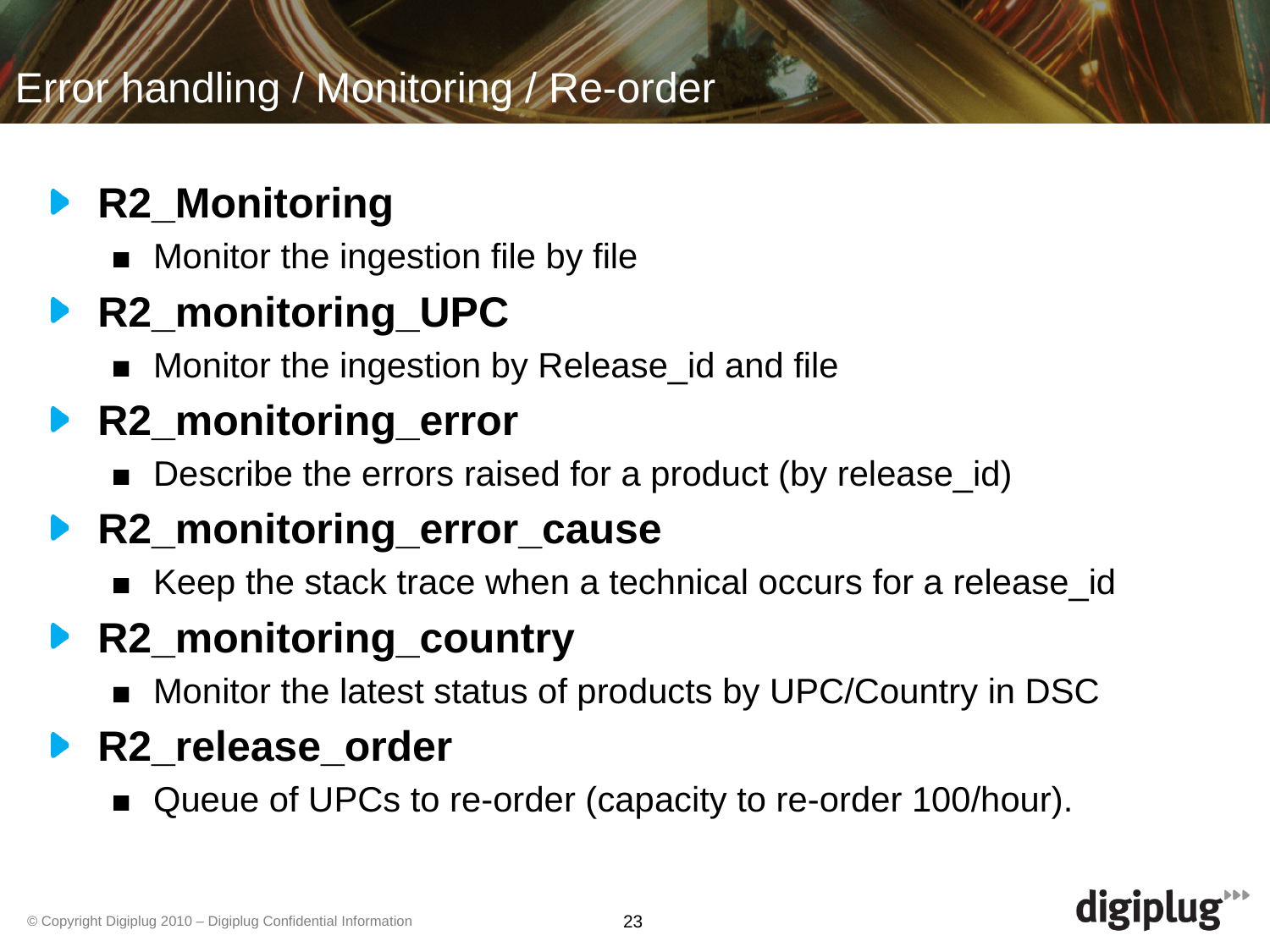

# Error handling / Monitoring / Re-order
R2_Monitoring
Monitor the ingestion file by file
R2_monitoring_UPC
Monitor the ingestion by Release_id and file
R2_monitoring_error
Describe the errors raised for a product (by release_id)
R2_monitoring_error_cause
Keep the stack trace when a technical occurs for a release_id
R2_monitoring_country
Monitor the latest status of products by UPC/Country in DSC
R2_release_order
Queue of UPCs to re-order (capacity to re-order 100/hour).